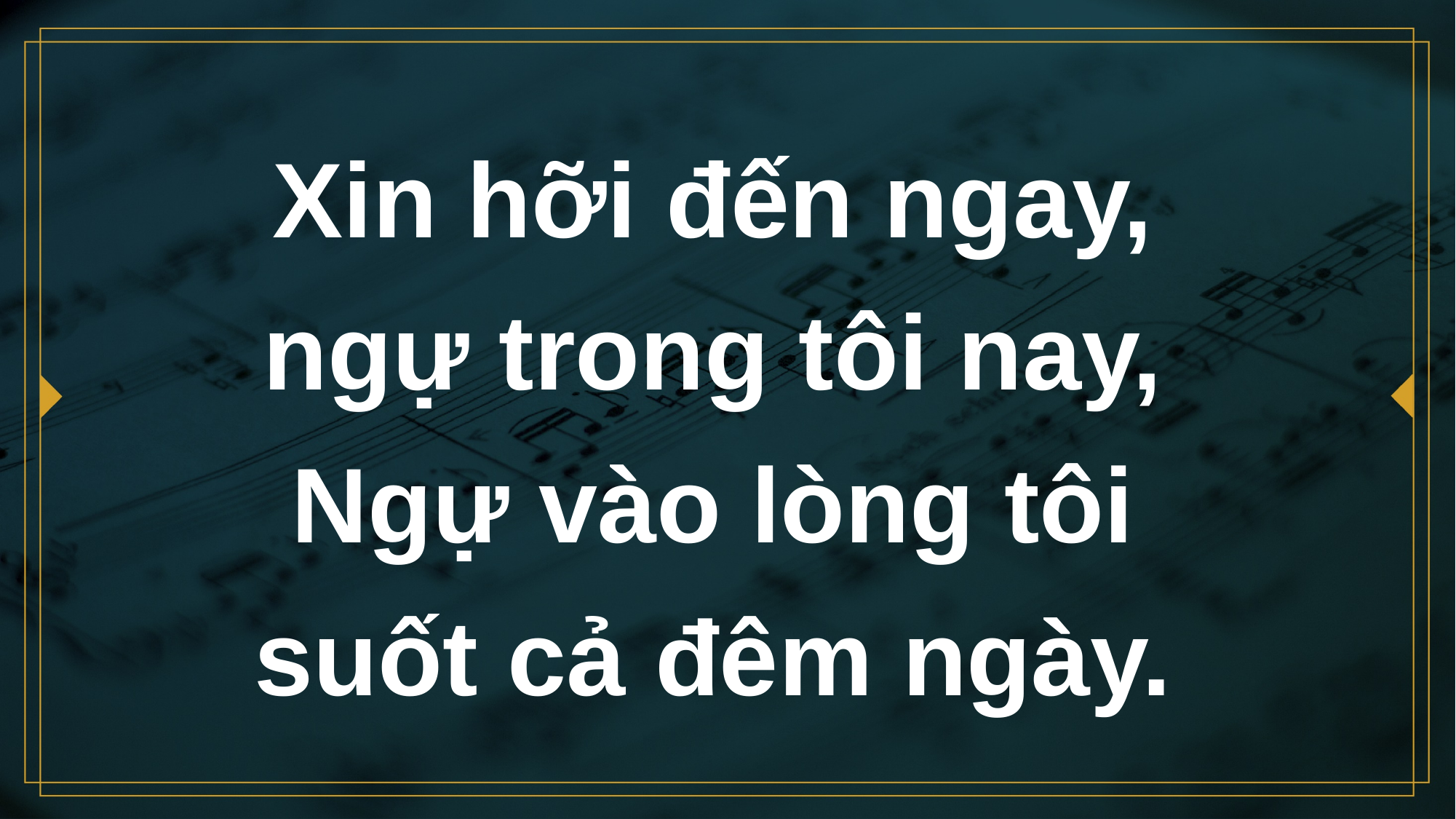

# Xin hỡi đến ngay, ngự trong tôi nay, Ngự vào lòng tôi suốt cả đêm ngày.